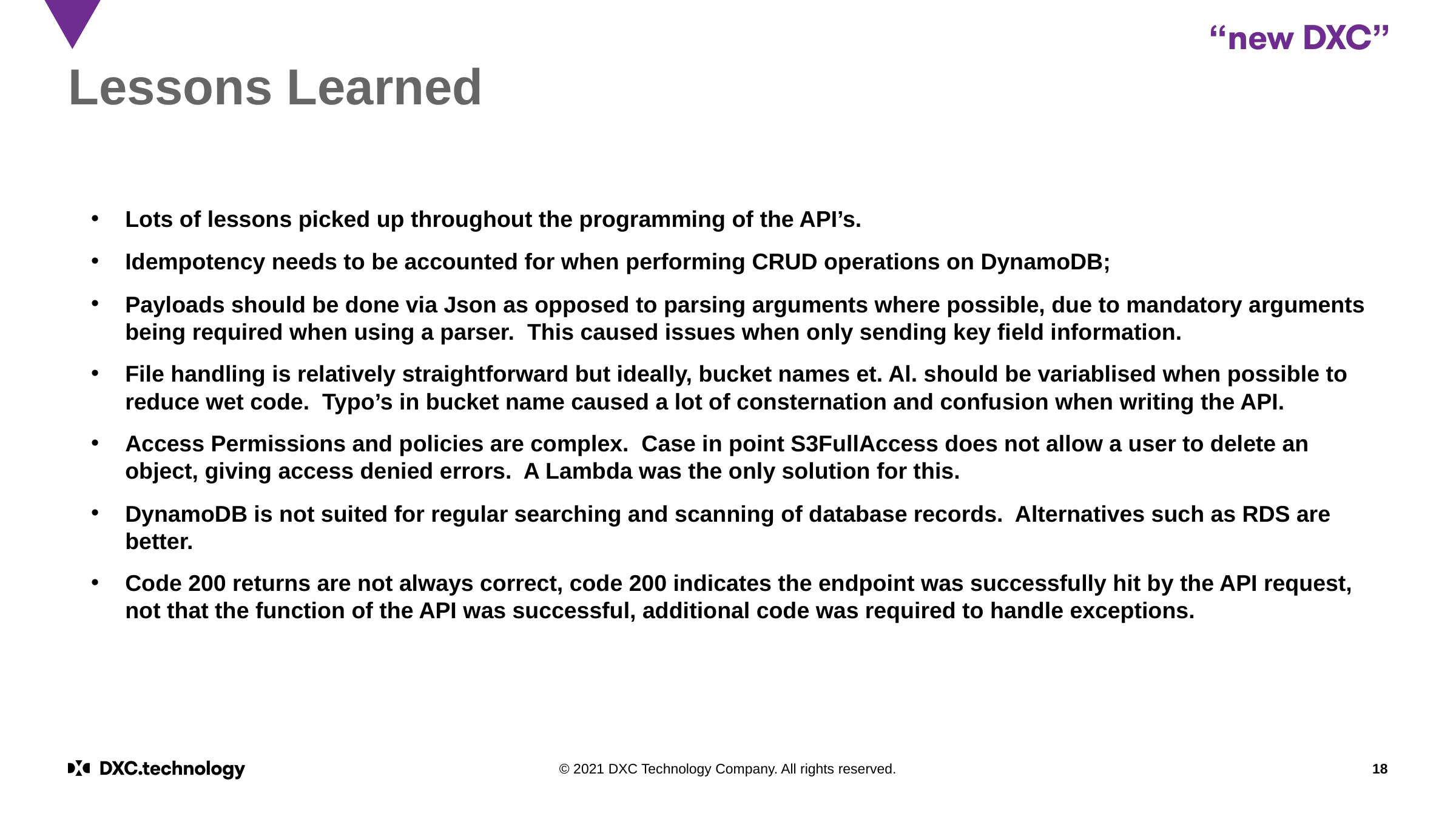

# Lessons Learned
Lots of lessons picked up throughout the programming of the API’s.
Idempotency needs to be accounted for when performing CRUD operations on DynamoDB;
Payloads should be done via Json as opposed to parsing arguments where possible, due to mandatory arguments being required when using a parser.  This caused issues when only sending key field information.
File handling is relatively straightforward but ideally, bucket names et. Al. should be variablised when possible to reduce wet code.  Typo’s in bucket name caused a lot of consternation and confusion when writing the API.
Access Permissions and policies are complex.  Case in point S3FullAccess does not allow a user to delete an object, giving access denied errors.  A Lambda was the only solution for this.
DynamoDB is not suited for regular searching and scanning of database records.  Alternatives such as RDS are better.
Code 200 returns are not always correct, code 200 indicates the endpoint was successfully hit by the API request, not that the function of the API was successful, additional code was required to handle exceptions.